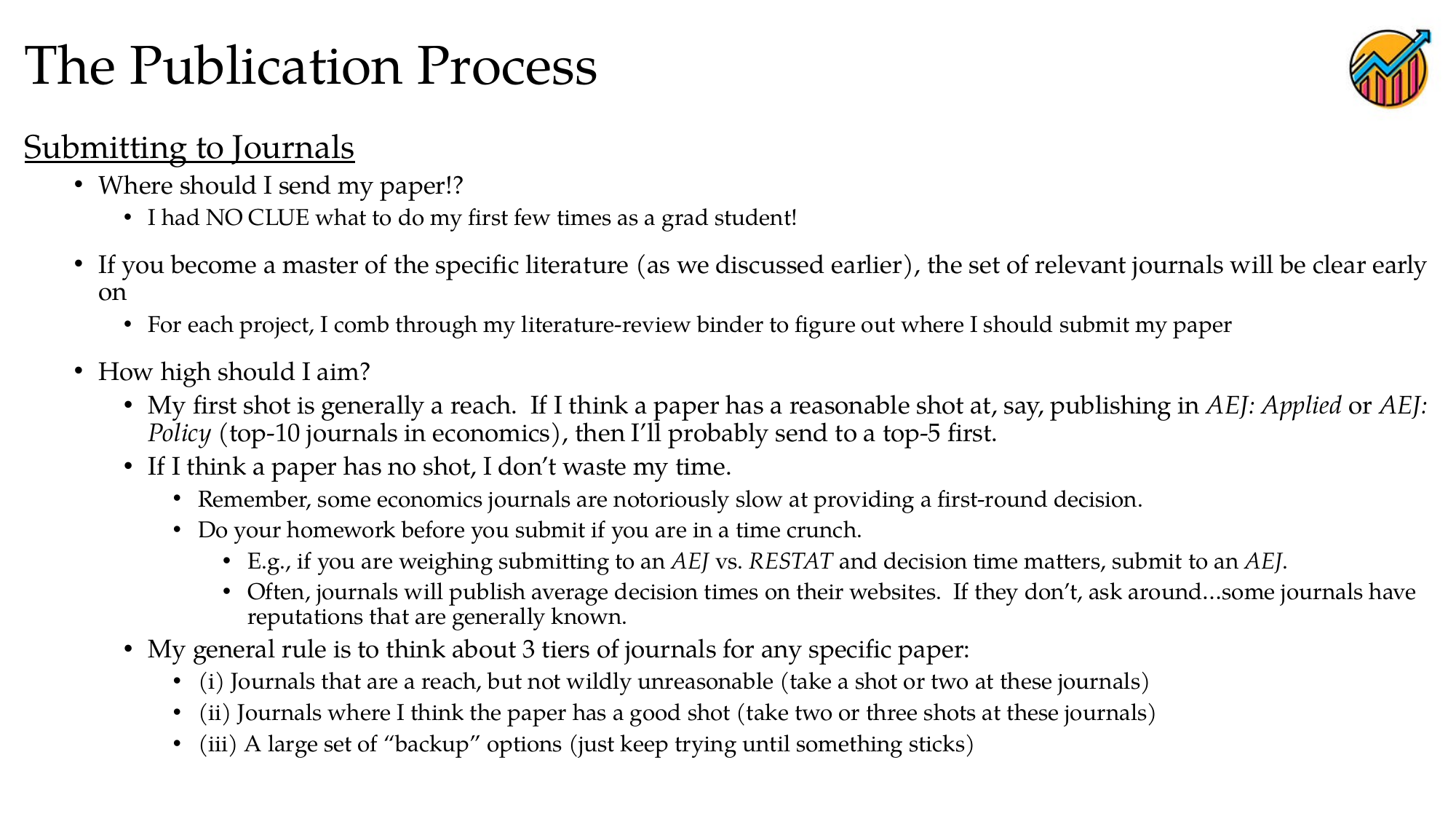

# The Publication Process
Submitting to Journals
Where should I send my paper!?
I had NO CLUE what to do my first few times as a grad student!

If you become a master of the specific literature (as we discussed earlier), the set of relevant journals will be clear early on
For each project, I comb through my literature-review binder to figure out where I should submit my paper

How high should I aim?
My first shot is generally a reach.  If I think a paper has a reasonable shot at, say, publishing in AEJ: Applied or AEJ: Policy (top-10 journals in economics), then I’ll probably send to a top-5 first.
If I think a paper has no shot, I don’t waste my time.
Remember, some economics journals are notoriously slow at providing a first-round decision.
Do your homework before you submit if you are in a time crunch.
E.g., if you are weighing submitting to an AEJ vs. RESTAT and decision time matters, submit to an AEJ.
Often, journals will publish average decision times on their websites.  If they don’t, ask around…some journals have reputations that are generally known.
My general rule is to think about 3 tiers of journals for any specific paper:
(i) Journals that are a reach, but not wildly unreasonable (take a shot or two at these journals)
(ii) Journals where I think the paper has a good shot (take two or three shots at these journals)
(iii) A large set of “backup” options (just keep trying until something sticks)